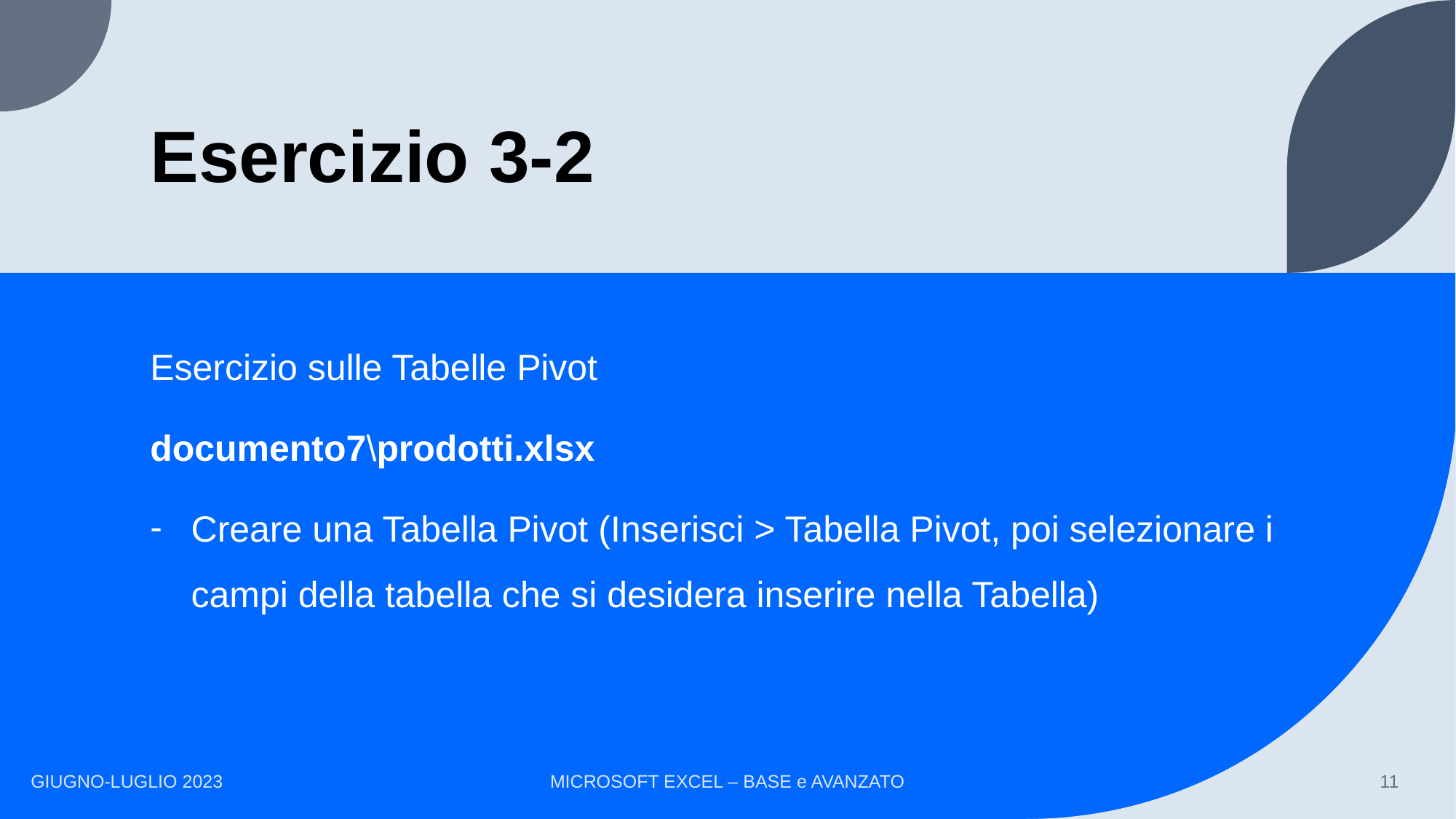

# Esercizio 3-2
Esercizio sulle Tabelle Pivot
documento7\prodotti.xlsx
Creare una Tabella Pivot (Inserisci > Tabella Pivot, poi selezionare i campi della tabella che si desidera inserire nella Tabella)
GIUGNO-LUGLIO 2023
MICROSOFT EXCEL – BASE e AVANZATO
11